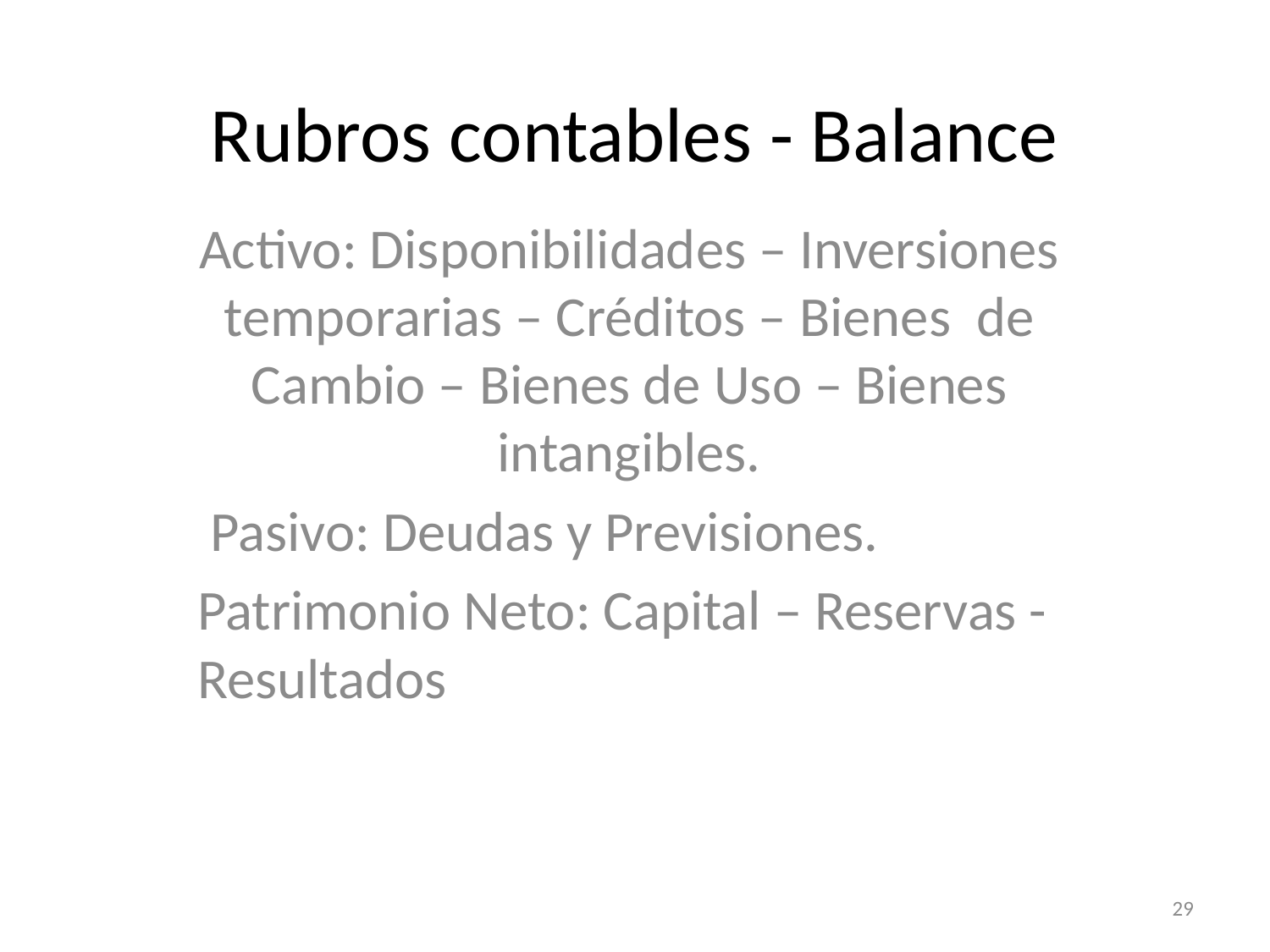

# Rubros contables - Balance
Activo: Disponibilidades – Inversiones temporarias – Créditos – Bienes  de Cambio – Bienes de Uso – Bienes intangibles.
 Pasivo: Deudas y Previsiones.
Patrimonio Neto: Capital – Reservas - Resultados

29